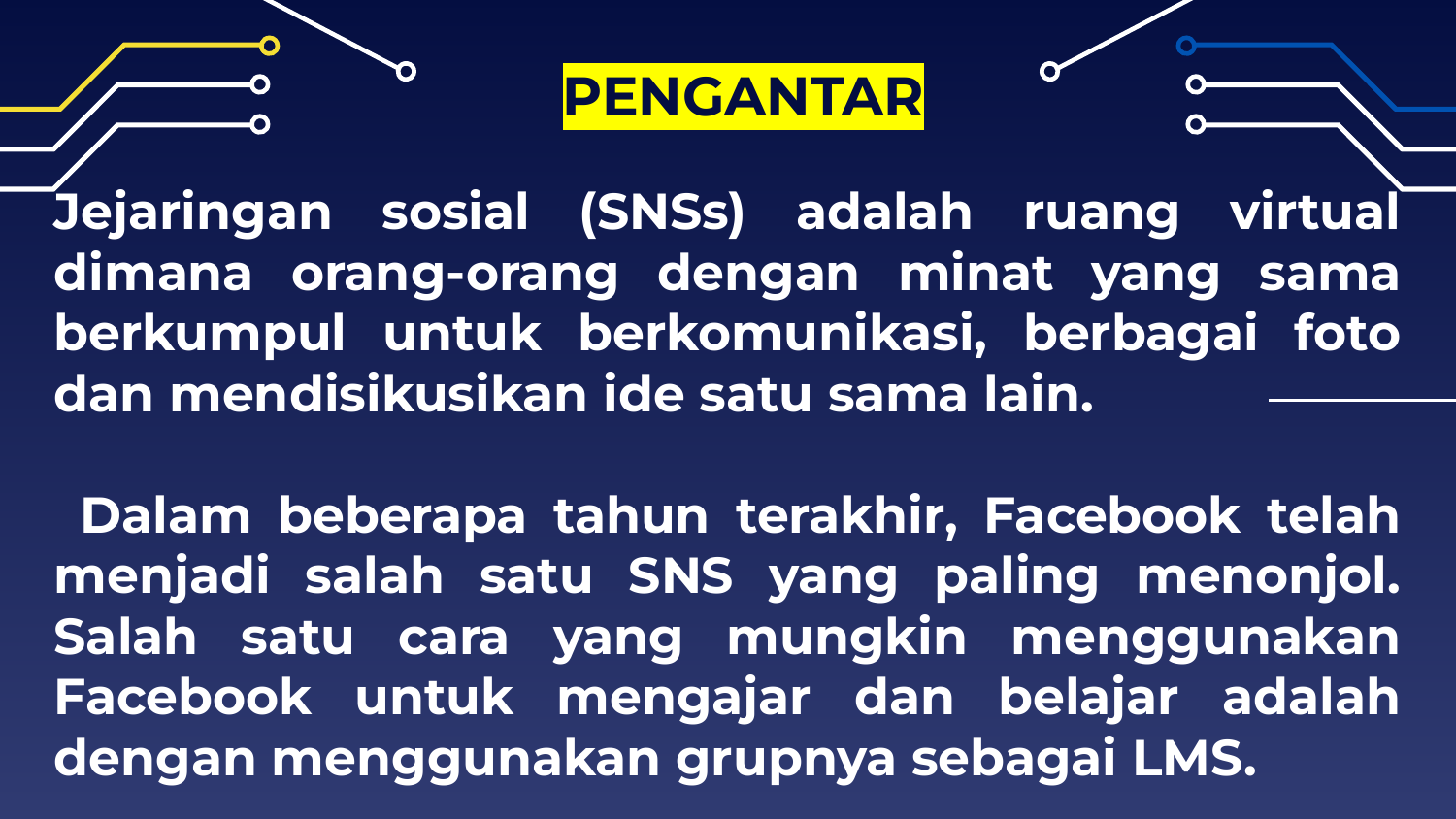

# PENGANTAR
Jejaringan sosial (SNSs) adalah ruang virtual dimana orang-orang dengan minat yang sama berkumpul untuk berkomunikasi, berbagai foto dan mendisikusikan ide satu sama lain.

 Dalam beberapa tahun terakhir, Facebook telah menjadi salah satu SNS yang paling menonjol. Salah satu cara yang mungkin menggunakan Facebook untuk mengajar dan belajar adalah dengan menggunakan grupnya sebagai LMS.